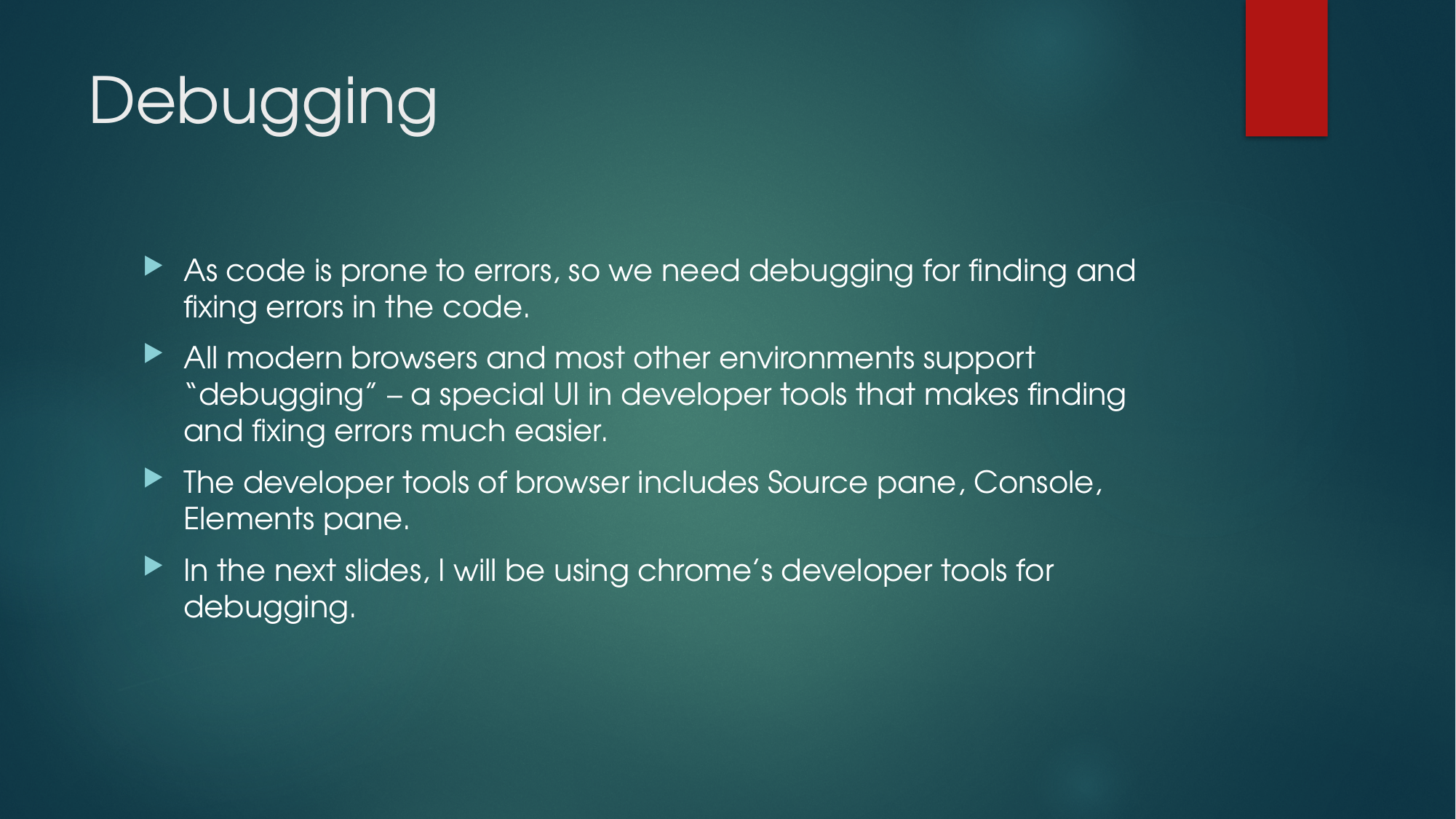

# Debugging
As code is prone to errors, so we need debugging for finding and fixing errors in the code.
All modern browsers and most other environments support “debugging” – a special UI in developer tools that makes finding and fixing errors much easier.
The developer tools of browser includes Source pane, Console, Elements pane.
In the next slides, I will be using chrome’s developer tools for debugging.